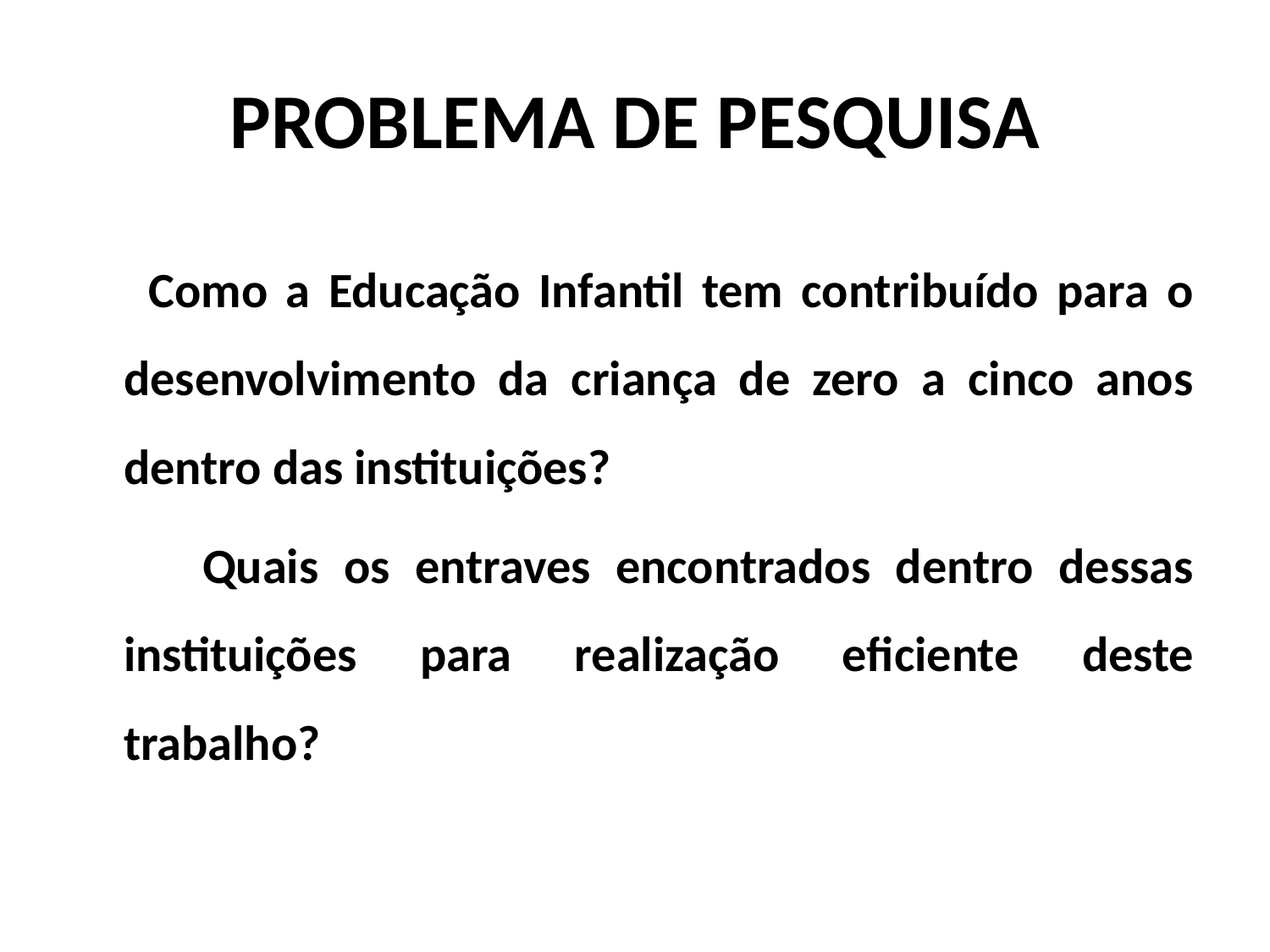

# PROBLEMA DE PESQUISA
    Como a Educação Infantil tem contribuído para o desenvolvimento da criança de zero a cinco anos dentro das instituições?
     Quais os entraves encontrados dentro dessas instituições para realização eficiente deste trabalho?